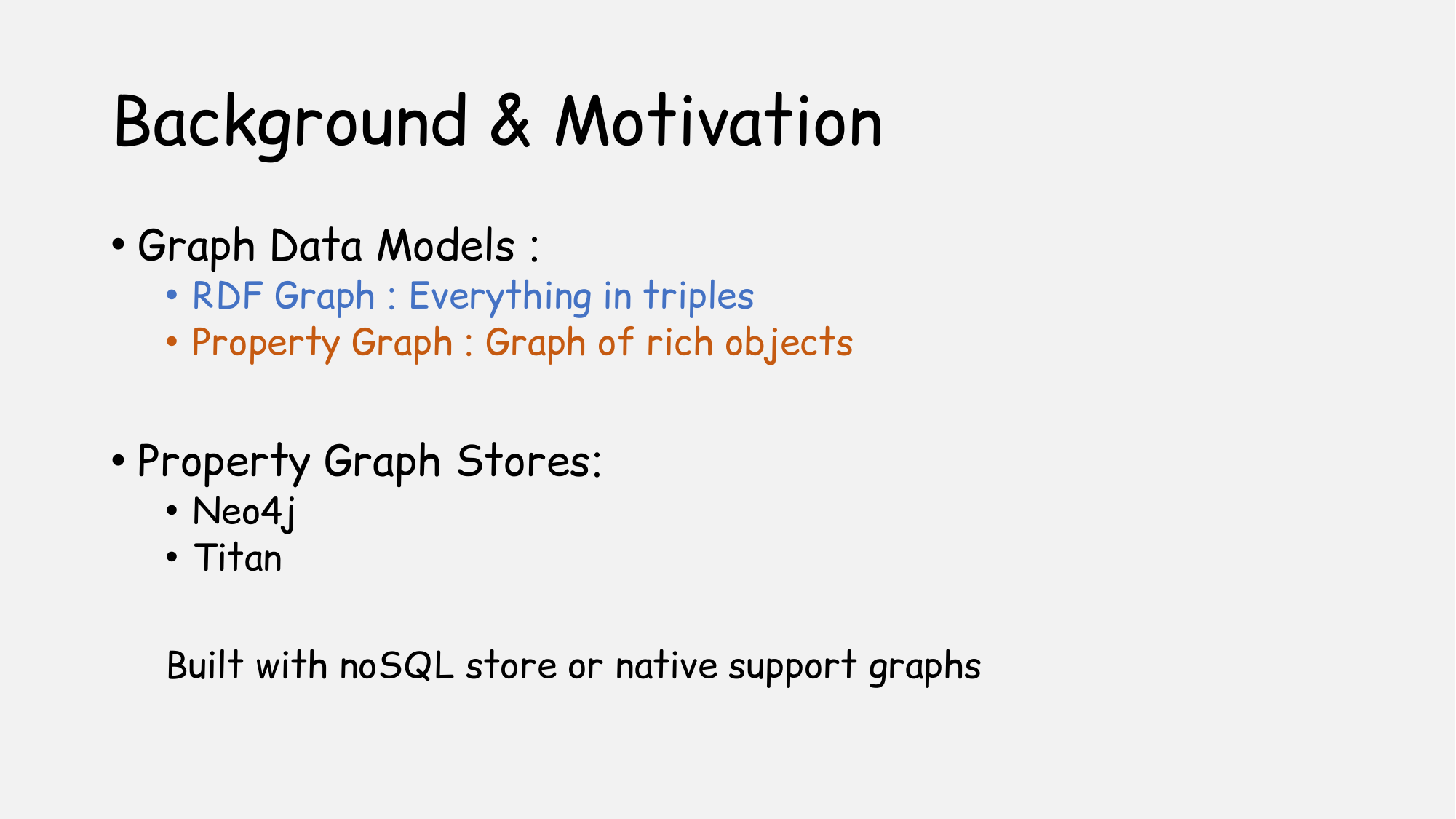

# Background & Motivation
Graph Data Models :
RDF Graph : Everything in triples
Property Graph : Graph of rich objects

Property Graph Stores:
Neo4j
Titan

Built with noSQL store or native support graphs